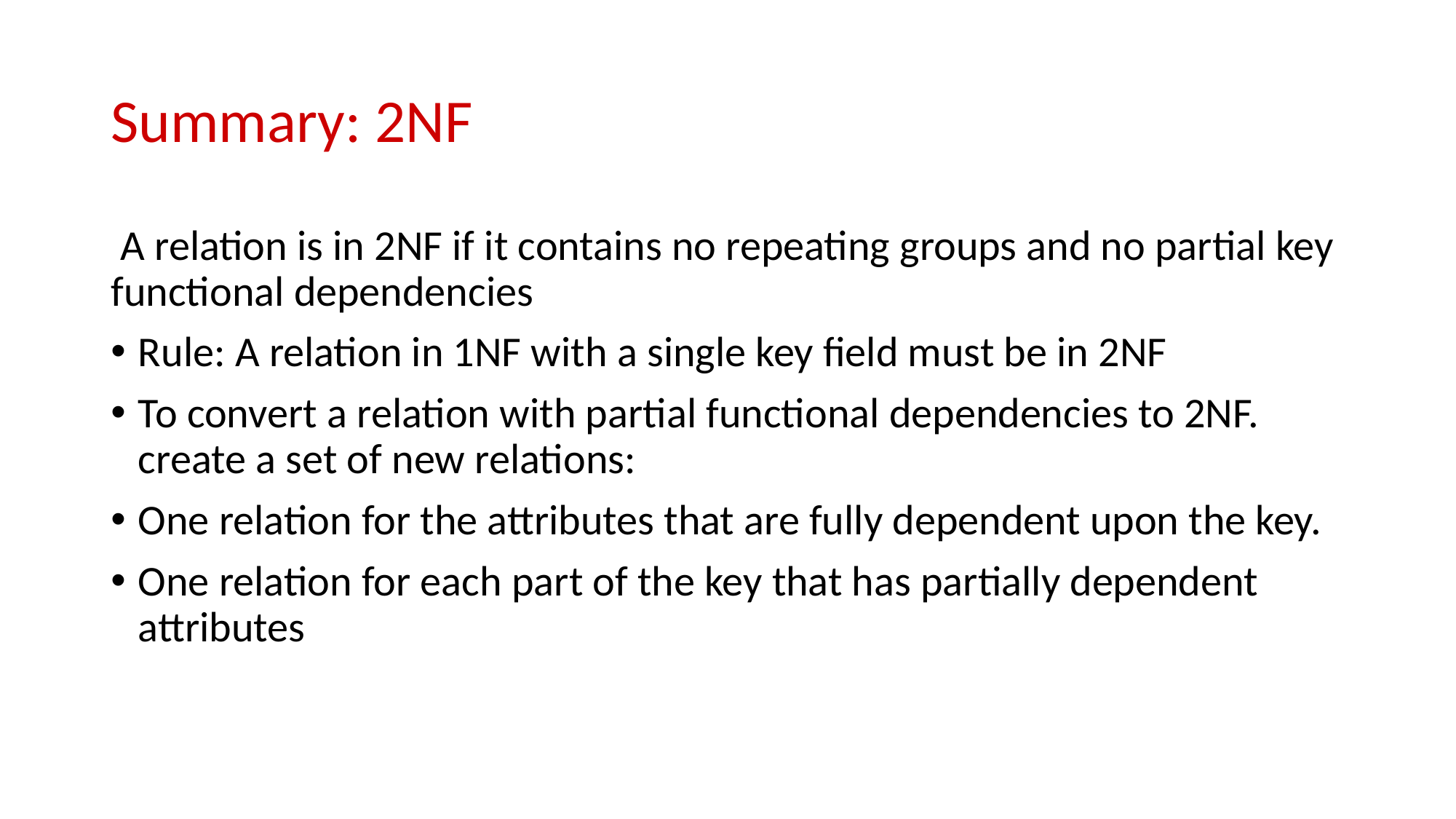

# Summary: 2NF
 A relation is in 2NF if it contains no repeating groups and no partial key functional dependencies
Rule: A relation in 1NF with a single key field must be in 2NF
To convert a relation with partial functional dependencies to 2NF. create a set of new relations:
One relation for the attributes that are fully dependent upon the key.
One relation for each part of the key that has partially dependent attributes